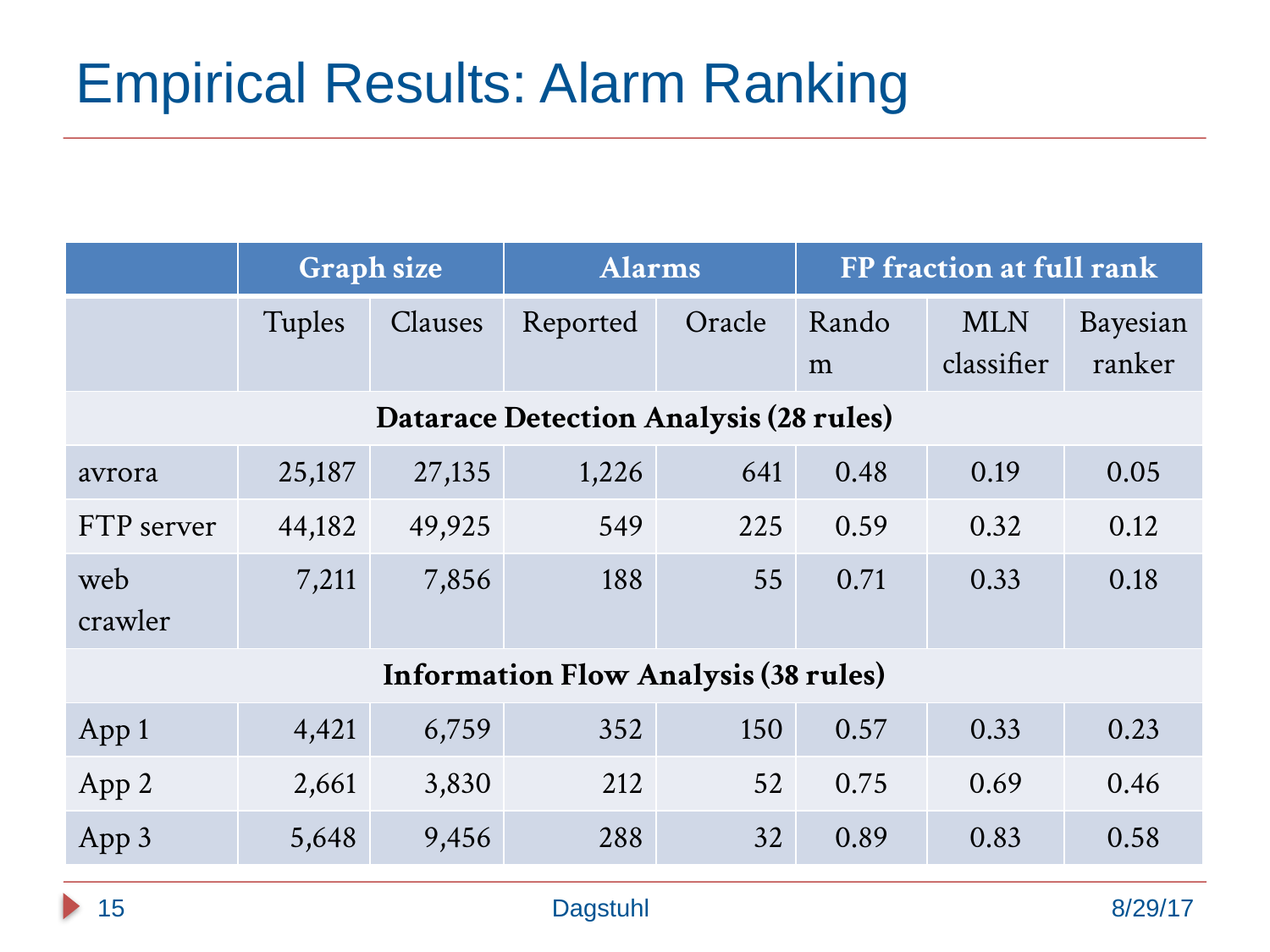

# Empirical Results: Alarm Ranking
|  | Graph size |  | Alarms |  | FP fraction at full rank |  |  |
| --- | --- | --- | --- | --- | --- | --- | --- |
|  | Tuples | Clauses | Reported | Oracle | Random | MLN classifier | Bayesian ranker |
| Datarace Detection Analysis (28 rules) |  |  |  |  |  |  |  |
| avrora | 25,187 | 27,135 | 1,226 | 641 | 0.48 | 0.19 | 0.05 |
| FTP server | 44,182 | 49,925 | 549 | 225 | 0.59 | 0.32 | 0.12 |
| web crawler | 7,211 | 7,856 | 188 | 55 | 0.71 | 0.33 | 0.18 |
| Information Flow Analysis (38 rules) |  |  |  |  |  |  |  |
| App 1 | 4,421 | 6,759 | 352 | 150 | 0.57 | 0.33 | 0.23 |
| App 2 | 2,661 | 3,830 | 212 | 52 | 0.75 | 0.69 | 0.46 |
| App 3 | 5,648 | 9,456 | 288 | 32 | 0.89 | 0.83 | 0.58 |
15
Dagstuhl
8/29/17